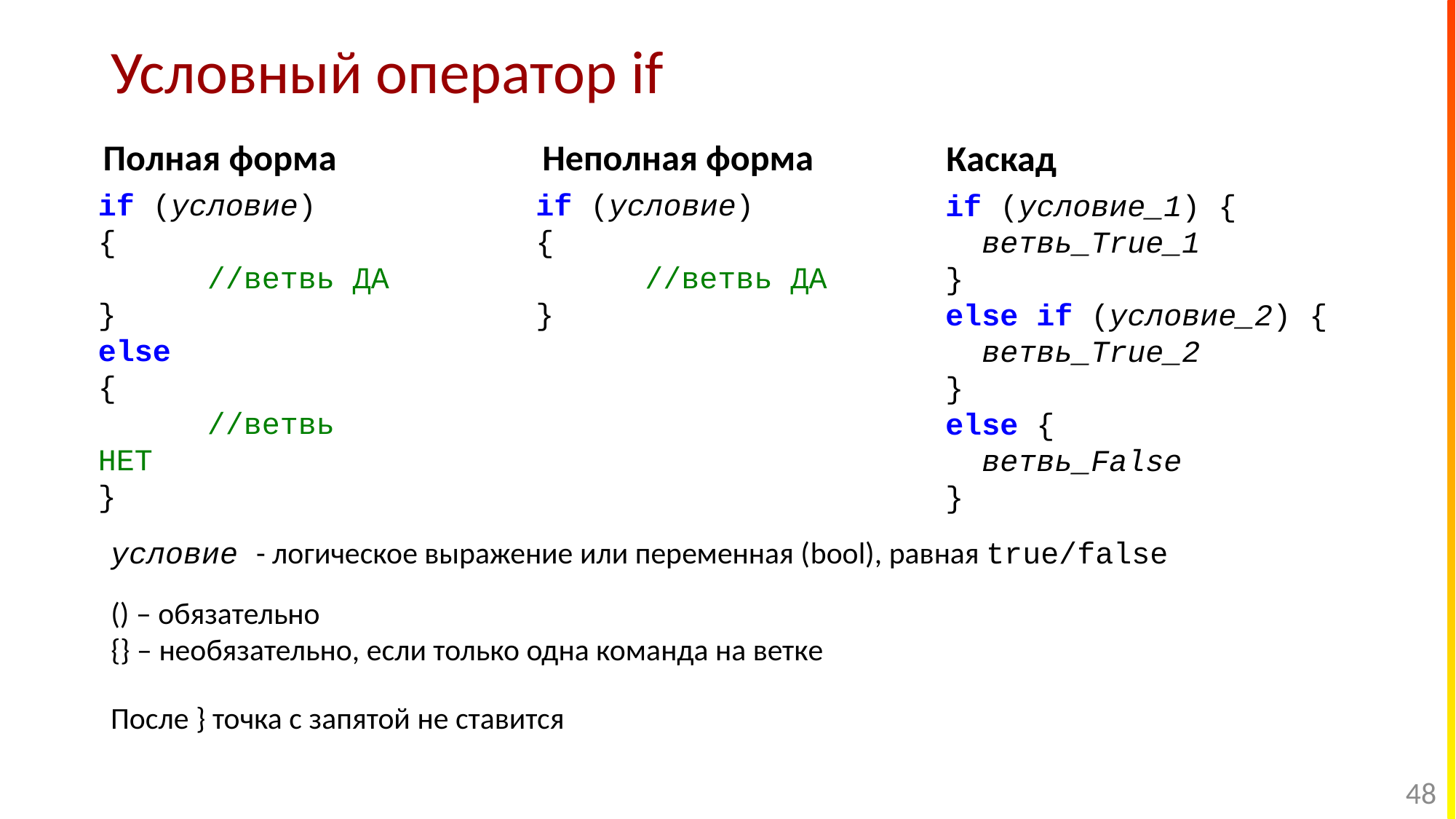

# Условный оператор if
Полная форма
Неполная форма
Каскад
if (условие)
{
	//ветвь ДА
}
else
{
	//ветвь НЕТ
}
if (условие)
{
	//ветвь ДА
}
if (условие_1) {
  ветвь_True_1
}
else if (условие_2) {
  ветвь_True_2
}
else {
  ветвь_False
}
условие - логическое выражение или переменная (bool), равная true/false
() – обязательно
{} – необязательно, если только одна команда на ветке
После } точка с запятой не ставится
48